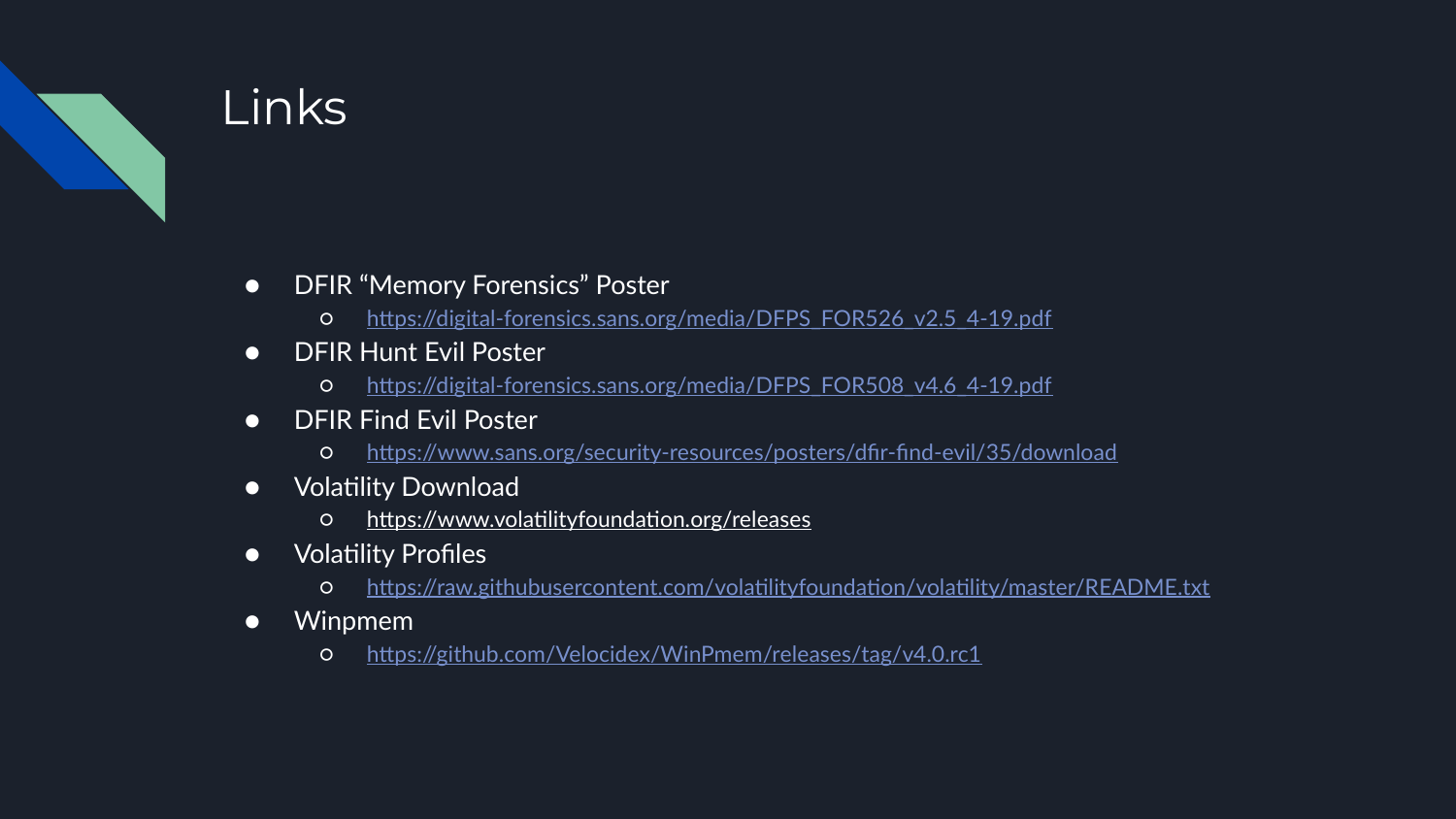

# Links
DFIR “Memory Forensics” Poster
https://digital-forensics.sans.org/media/DFPS_FOR526_v2.5_4-19.pdf
DFIR Hunt Evil Poster
https://digital-forensics.sans.org/media/DFPS_FOR508_v4.6_4-19.pdf
DFIR Find Evil Poster
https://www.sans.org/security-resources/posters/dfir-find-evil/35/download
Volatility Download
https://www.volatilityfoundation.org/releases
Volatility Profiles
https://raw.githubusercontent.com/volatilityfoundation/volatility/master/README.txt
Winpmem
https://github.com/Velocidex/WinPmem/releases/tag/v4.0.rc1